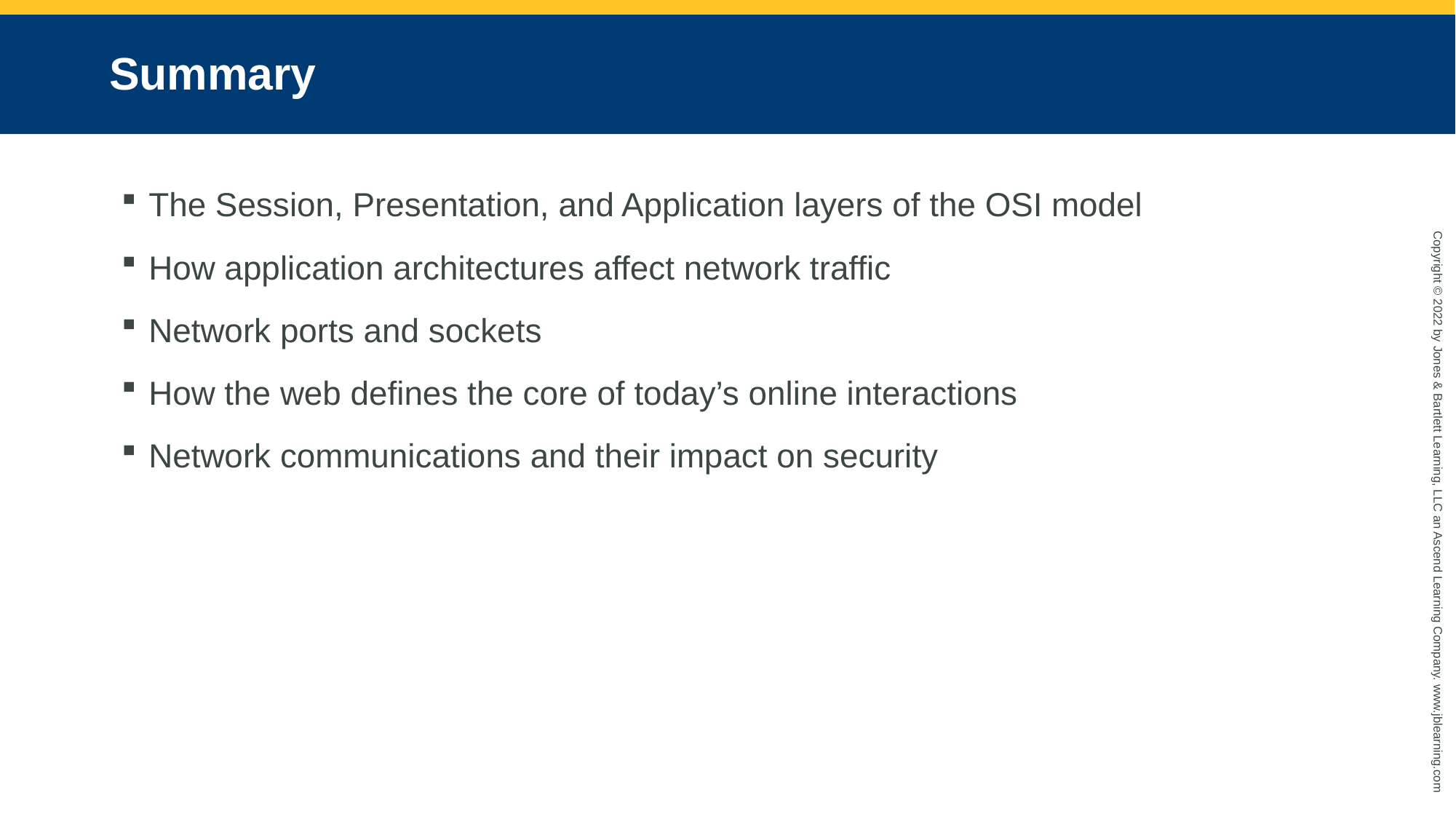

# Summary
The Session, Presentation, and Application layers of the OSI model
How application architectures affect network traffic
Network ports and sockets
How the web defines the core of today’s online interactions
Network communications and their impact on security